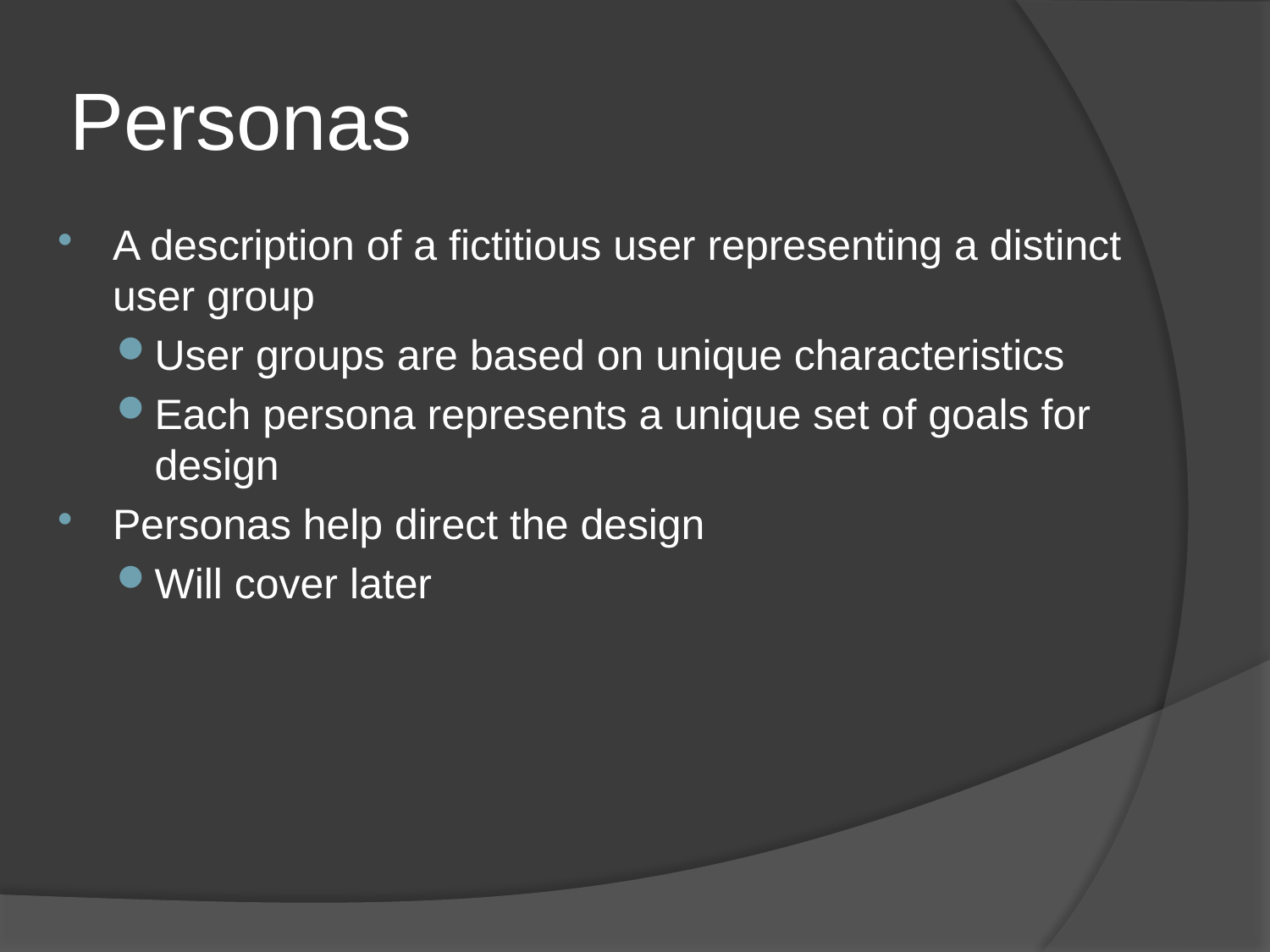

# Personas
A description of a fictitious user representing a distinct user group
User groups are based on unique characteristics
Each persona represents a unique set of goals for design
Personas help direct the design
Will cover later